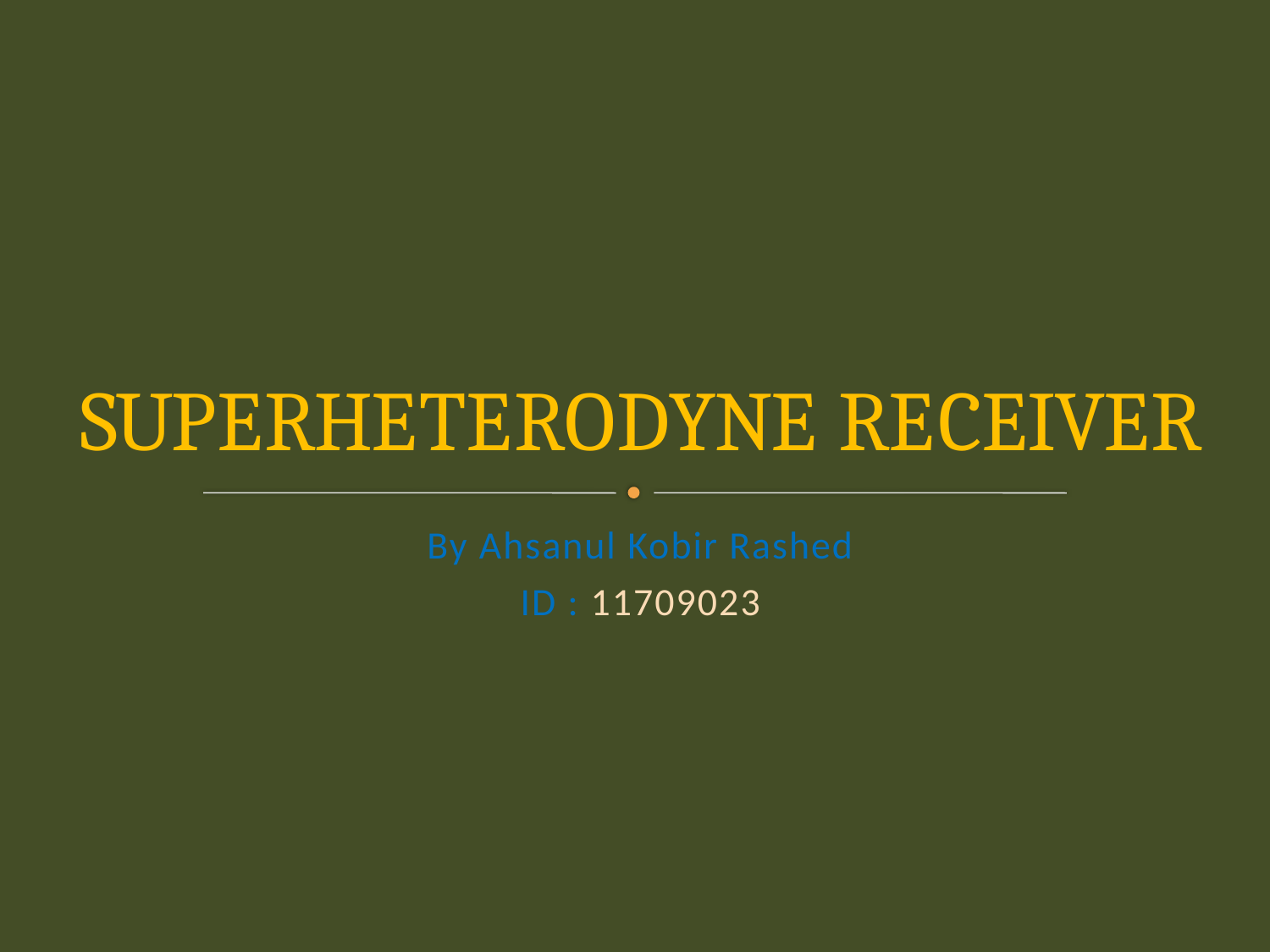

# SUPERHETERODYNE RECEIVER
By Ahsanul Kobir Rashed
ID : 11709023